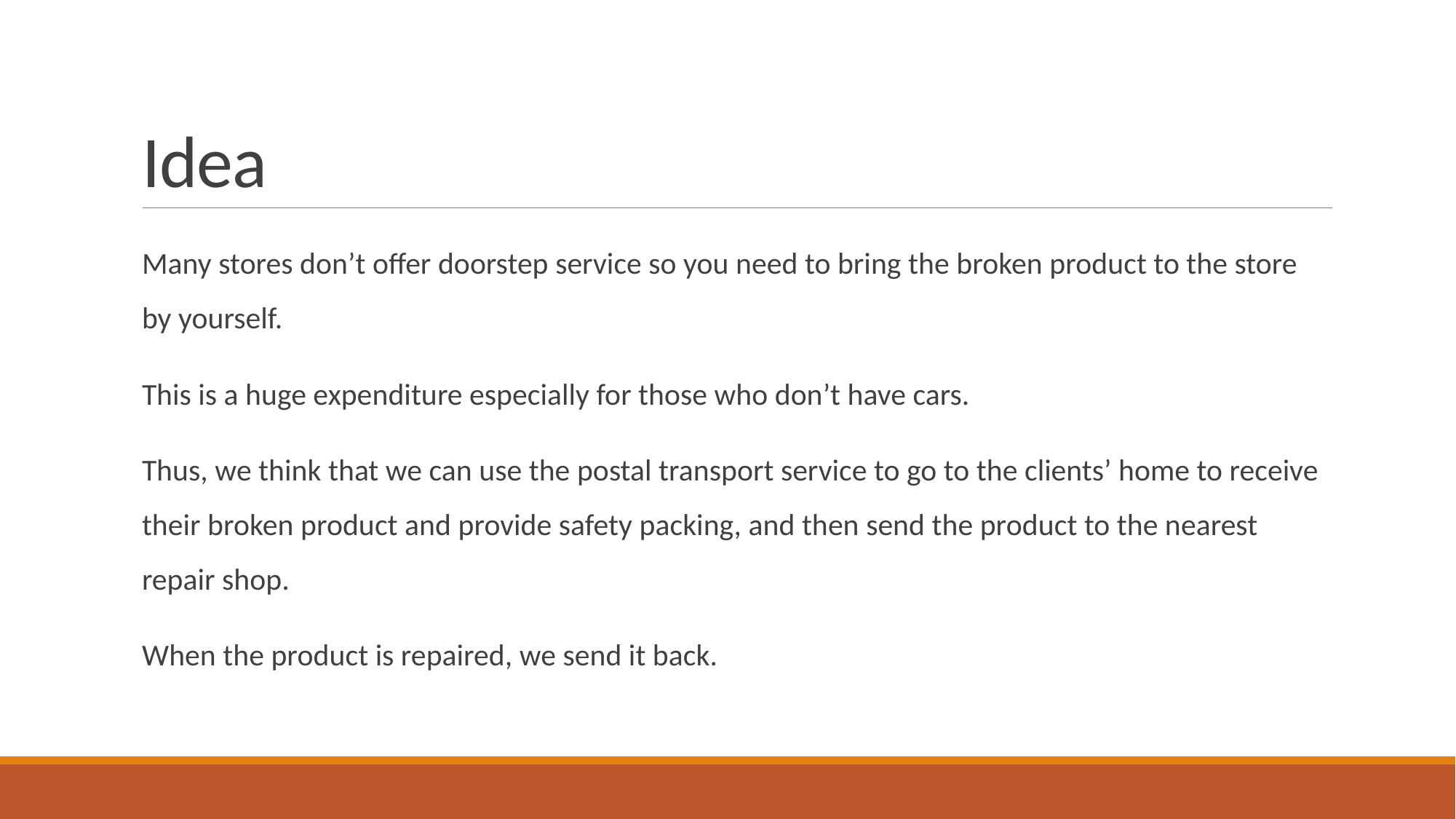

# Idea
Many stores don’t offer doorstep service so you need to bring the broken product to the store by yourself.
This is a huge expenditure especially for those who don’t have cars.
Thus, we think that we can use the postal transport service to go to the clients’ home to receive their broken product and provide safety packing, and then send the product to the nearest repair shop.
When the product is repaired, we send it back.